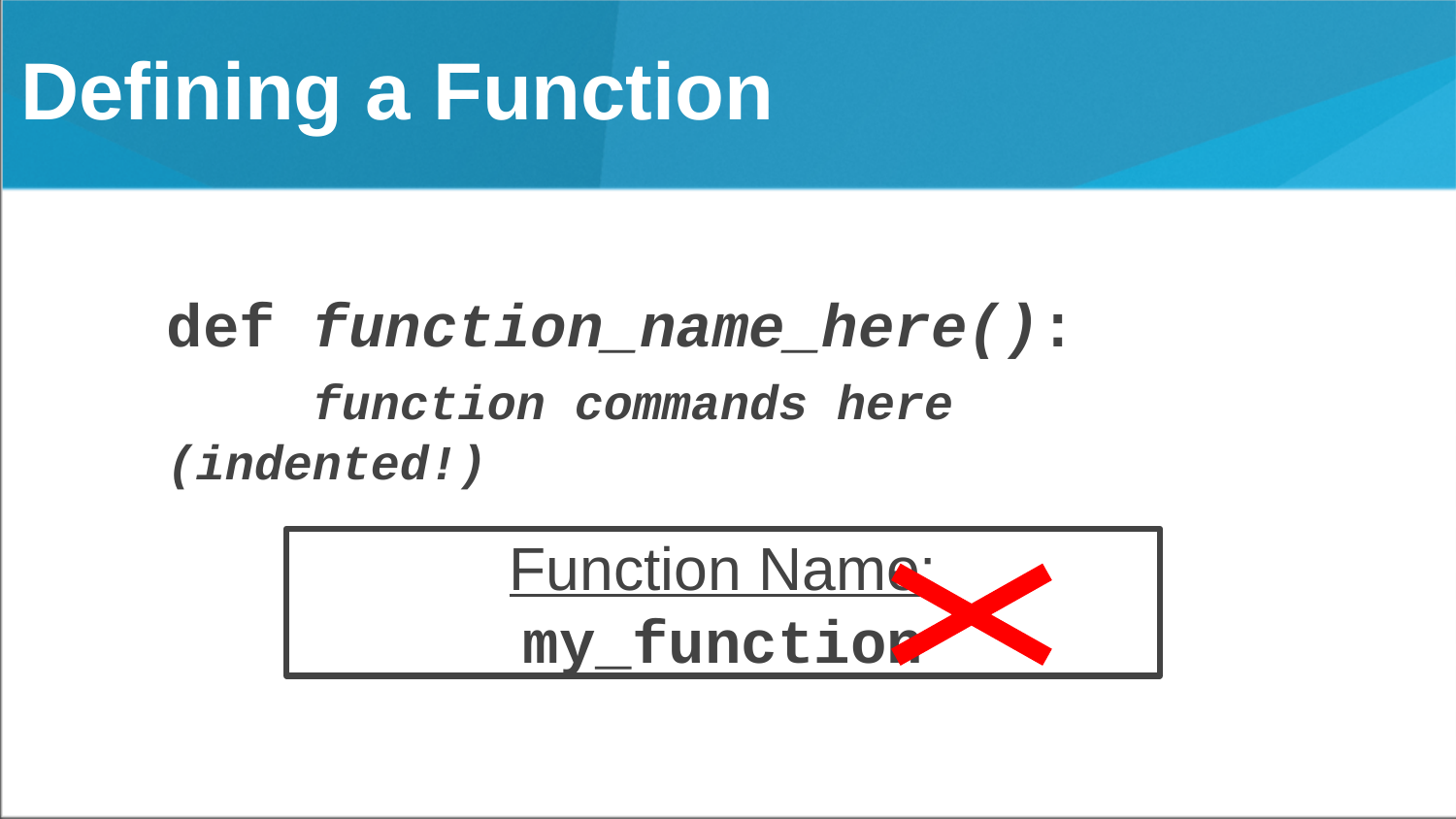

# Defining a Function
def function_name_here():
	function commands here (indented!)
Function Name: my_function